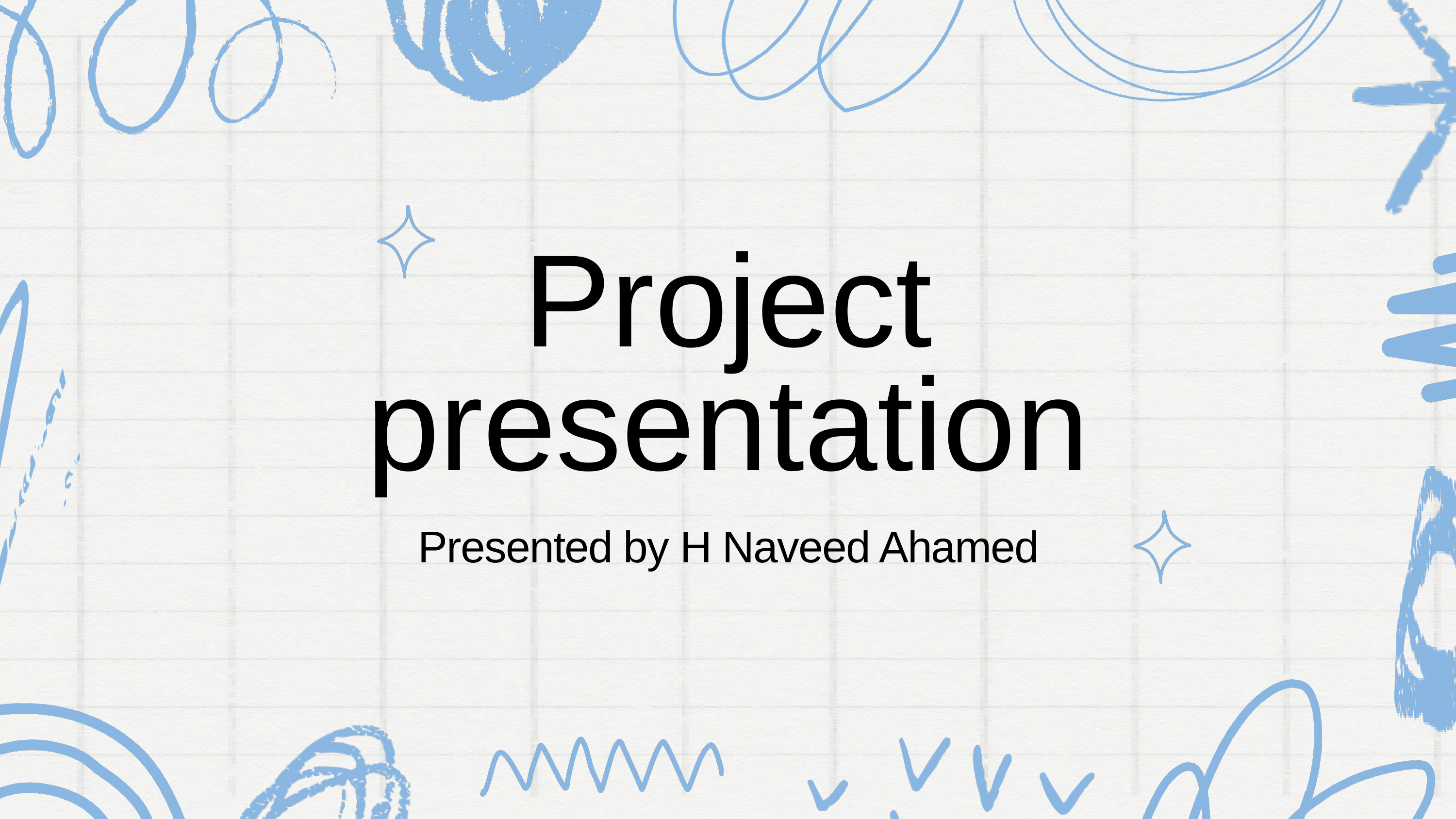

Project presentation

Presented by H Naveed Ahamed